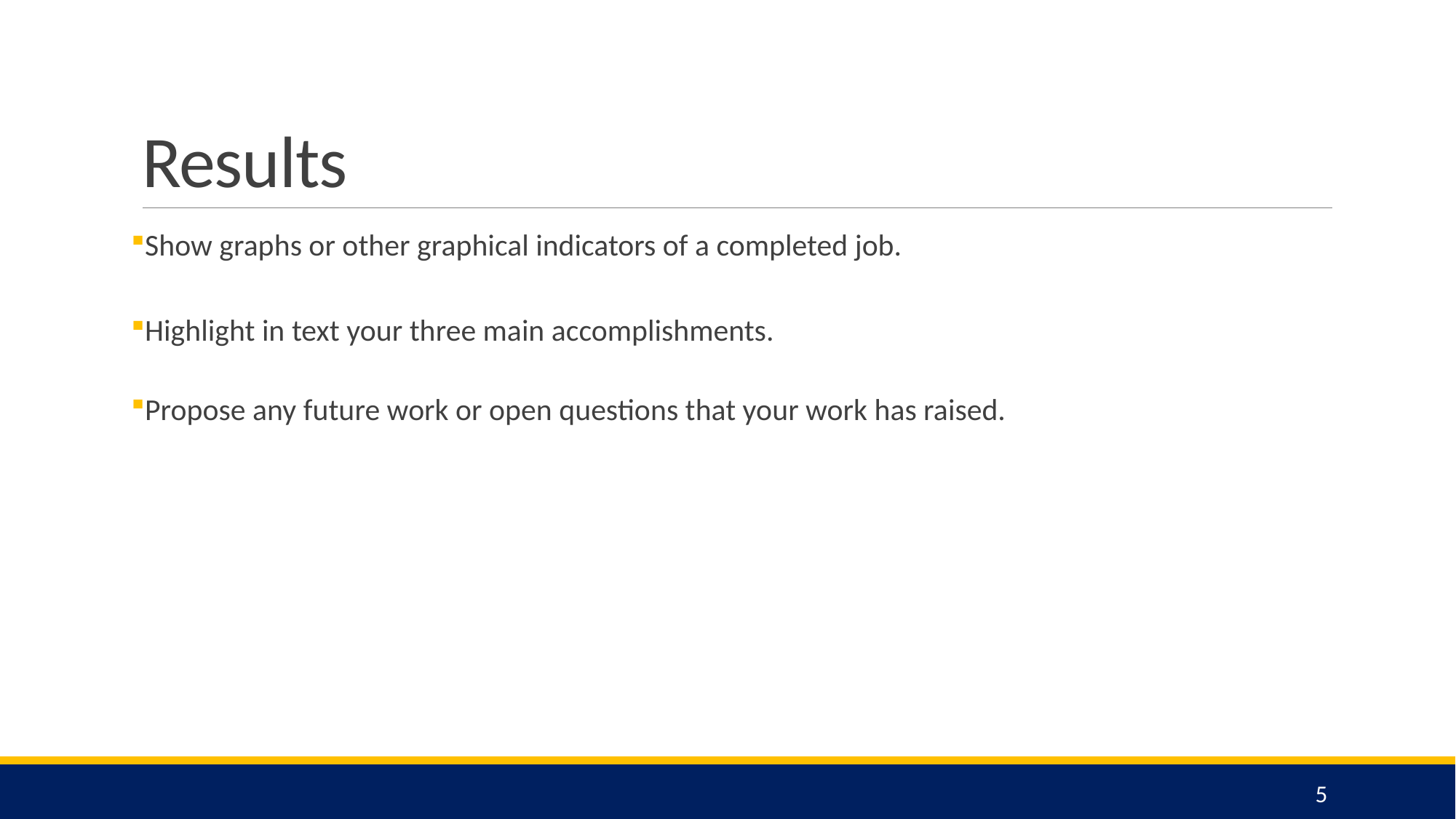

# Results
Show graphs or other graphical indicators of a completed job.

Highlight in text your three main accomplishments.
Propose any future work or open questions that your work has raised.
5